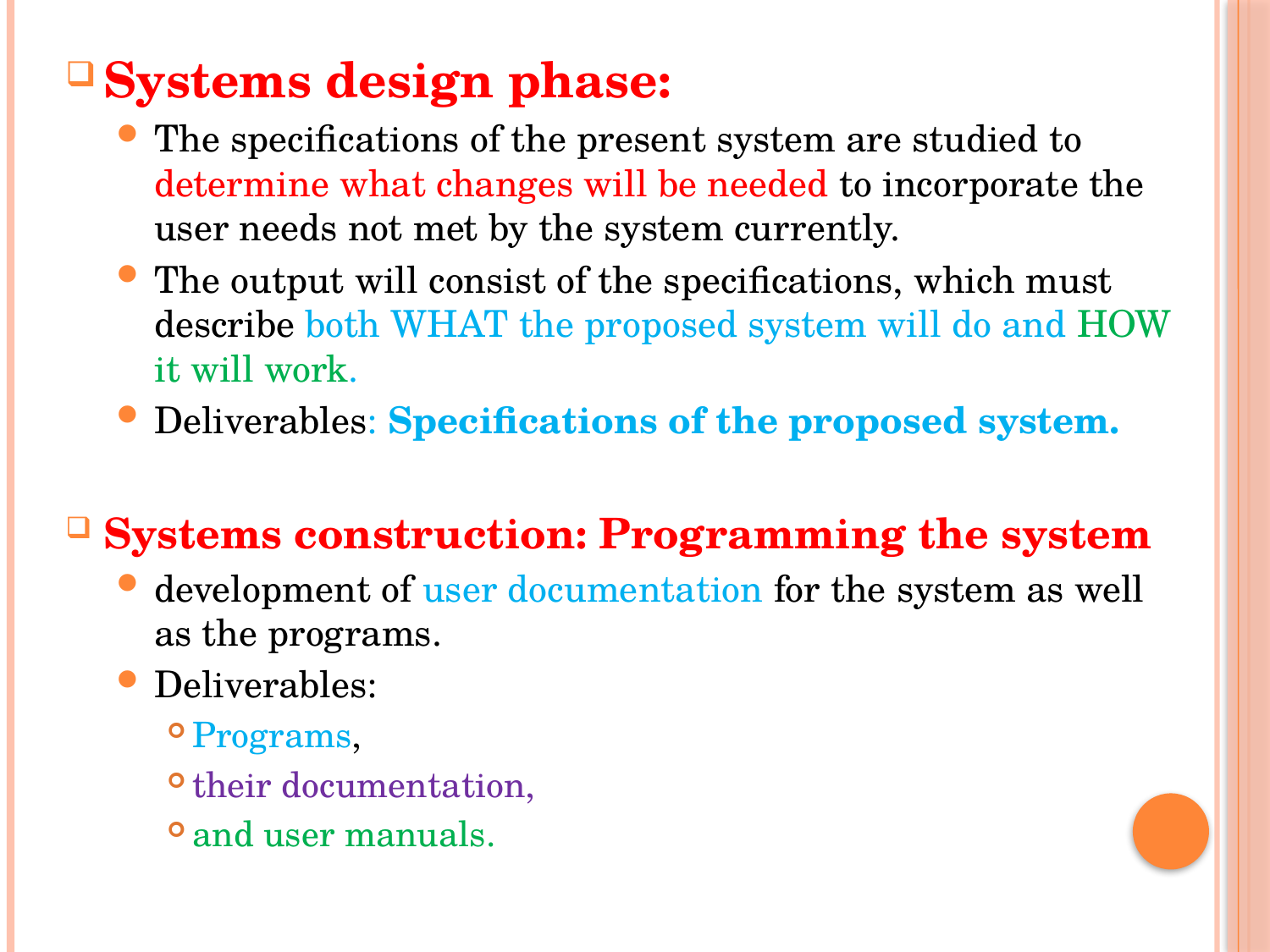

Systems design phase:
The specifications of the present system are studied to determine what changes will be needed to incorporate the user needs not met by the system currently.
The output will consist of the specifications, which must describe both WHAT the proposed system will do and HOW it will work.
Deliverables: Specifications of the proposed system.

Systems construction: Programming the system
development of user documentation for the system as well as the programs.
Deliverables:
Programs,
their documentation,
and user manuals.